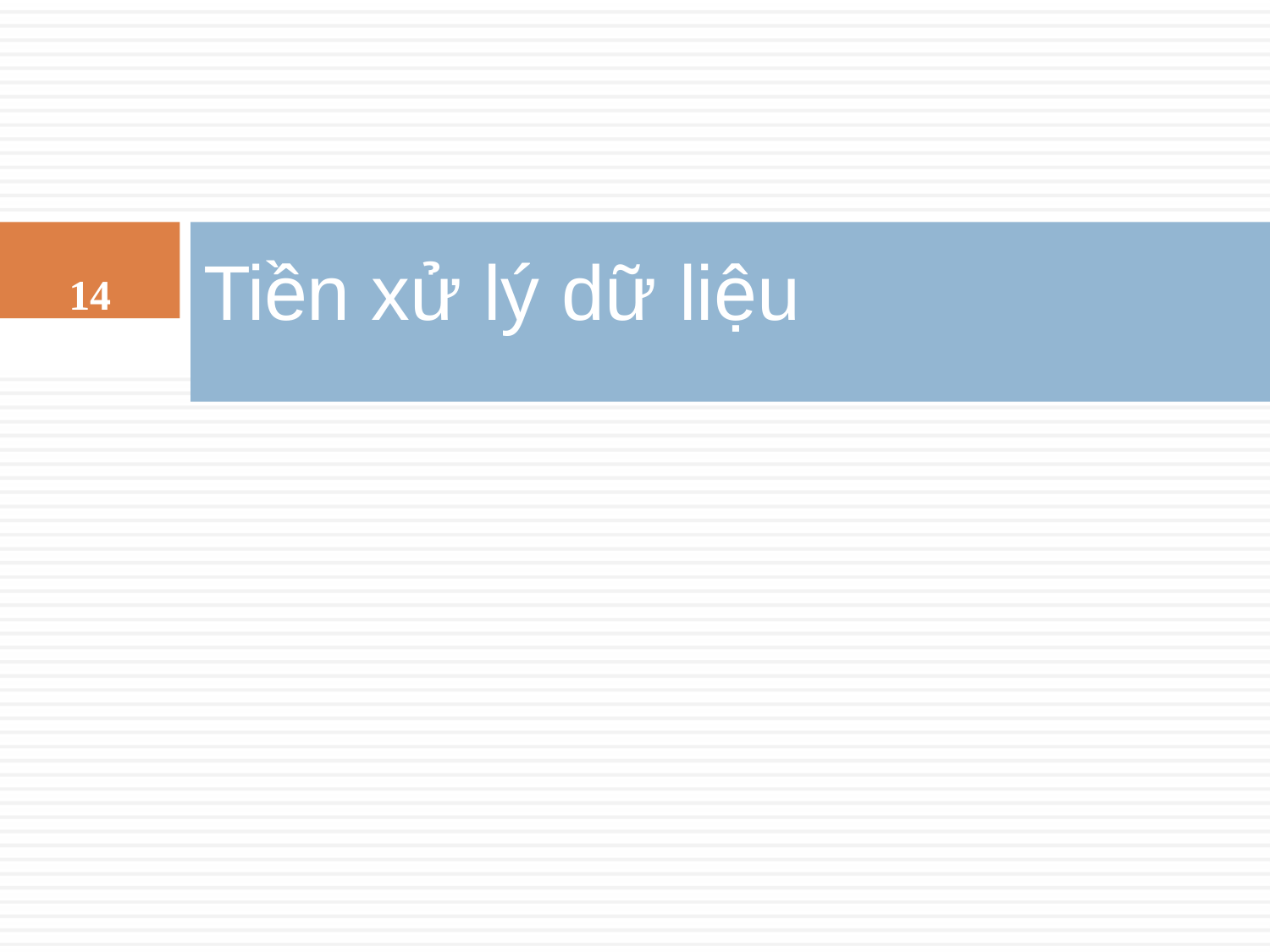

14
# Tiền xử lý dữ liệu